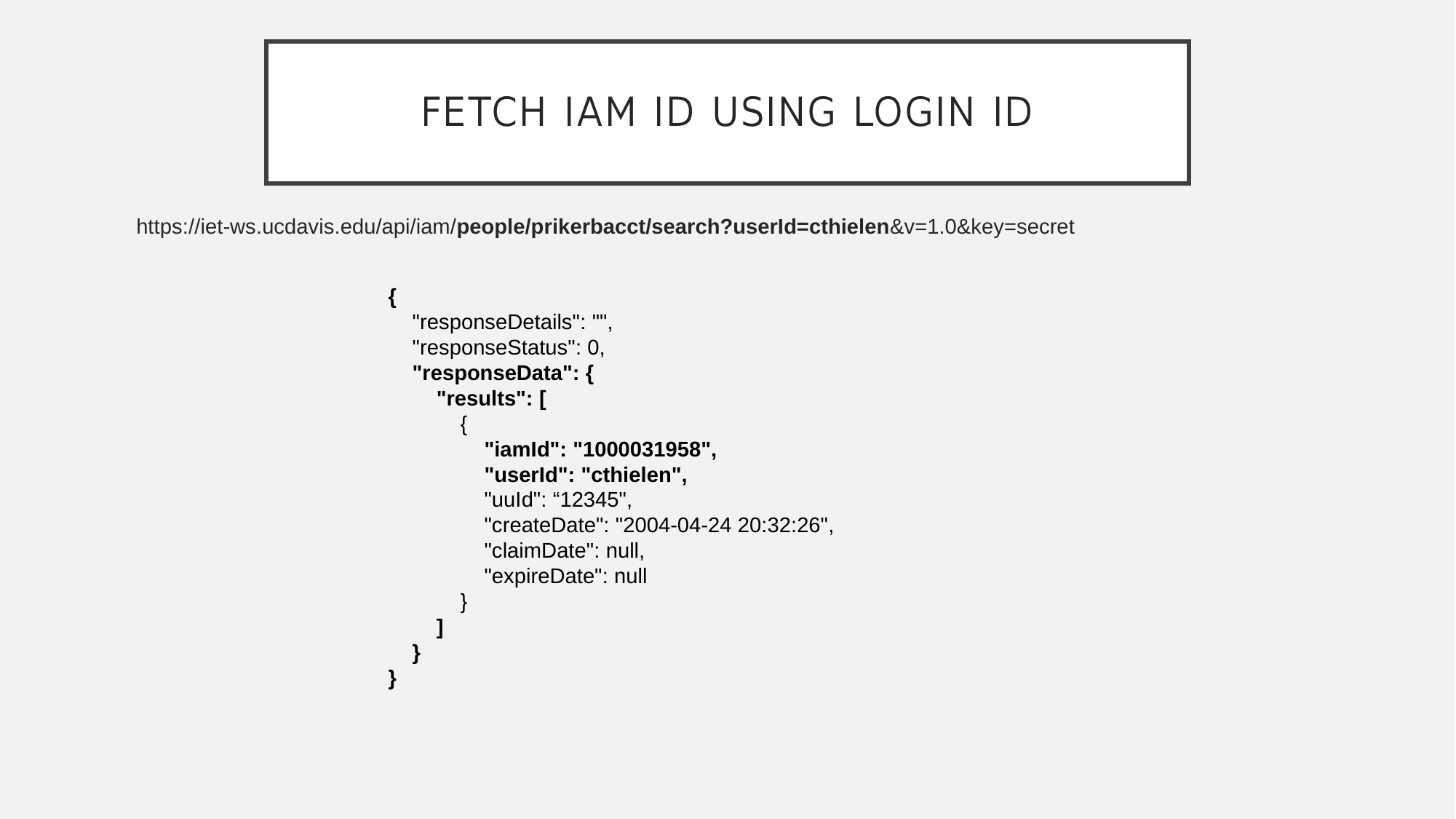

# Fetch IAM ID Using Login ID
https://iet-ws.ucdavis.edu/api/iam/people/prikerbacct/search?userId=cthielen&v=1.0&key=secret
{
    "responseDetails": "",
    "responseStatus": 0,
    "responseData": {
        "results": [
            {
                "iamId": "1000031958",
                "userId": "cthielen",
                "uuId": “12345",
                "createDate": "2004-04-24 20:32:26",
                "claimDate": null,
                "expireDate": null
            }
        ]
    }
}